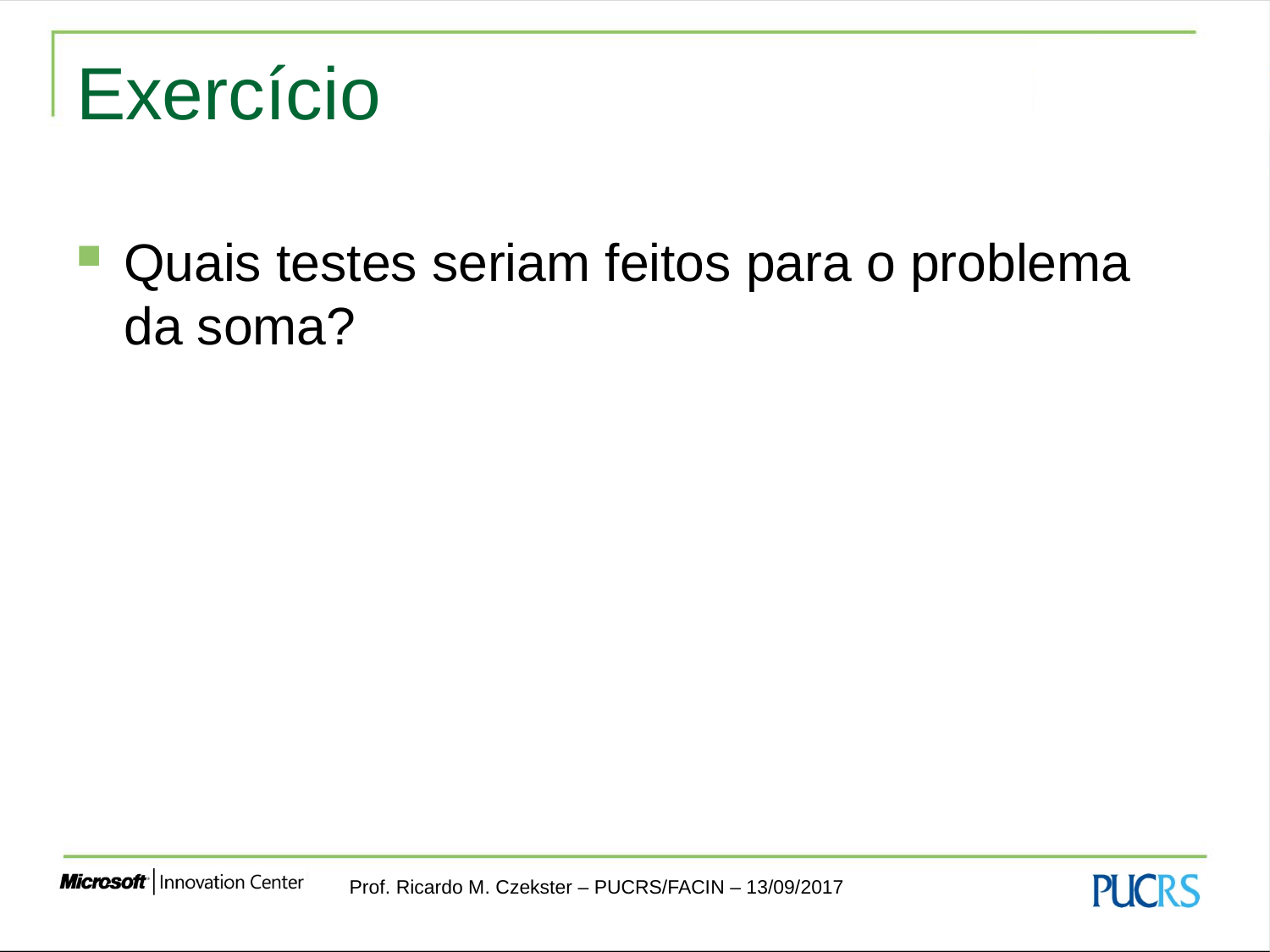

# Exercício
Quais testes seriam feitos para o problema da soma?